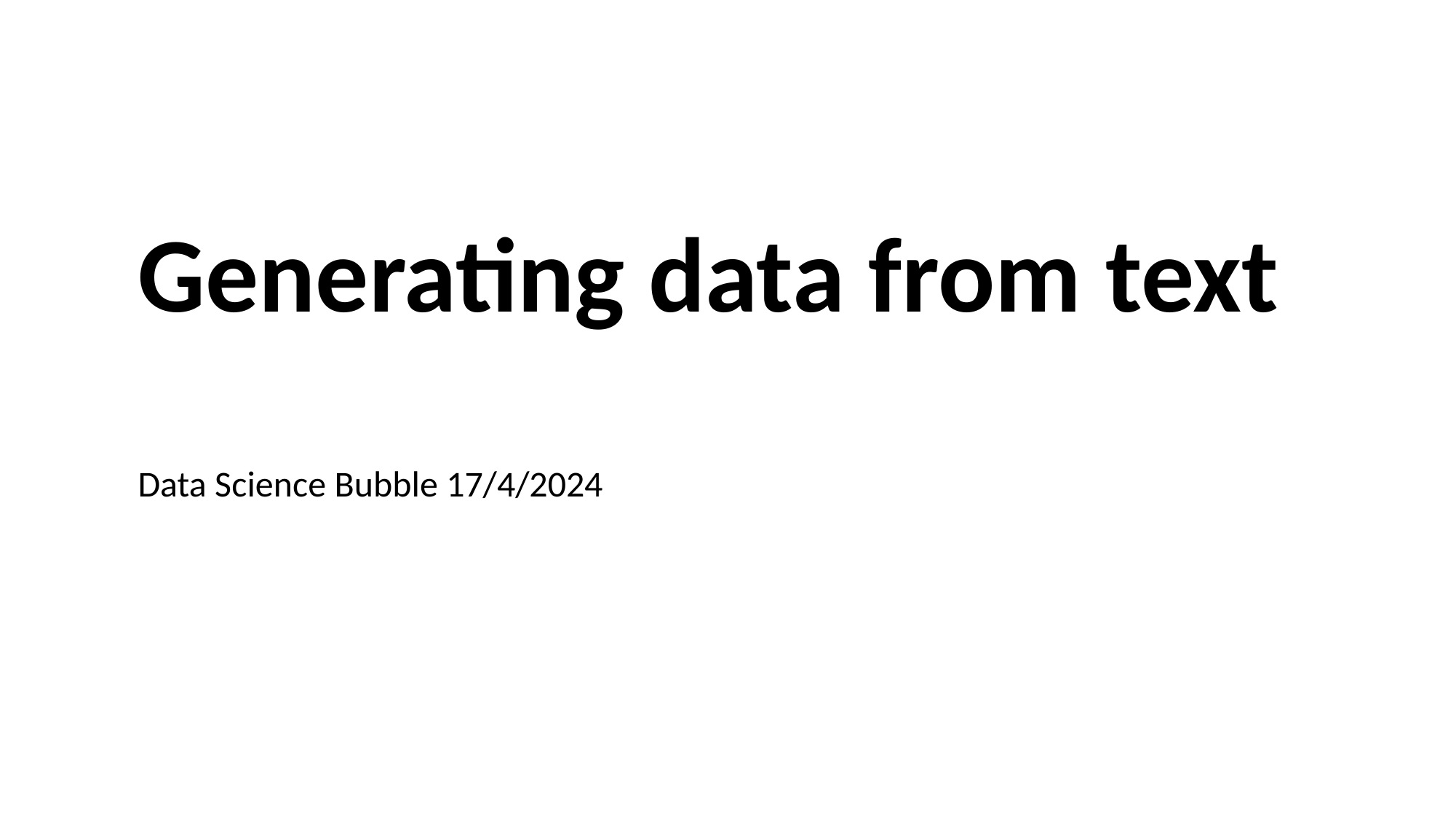

Generating data from text

Data Science Bubble 17/4/2024